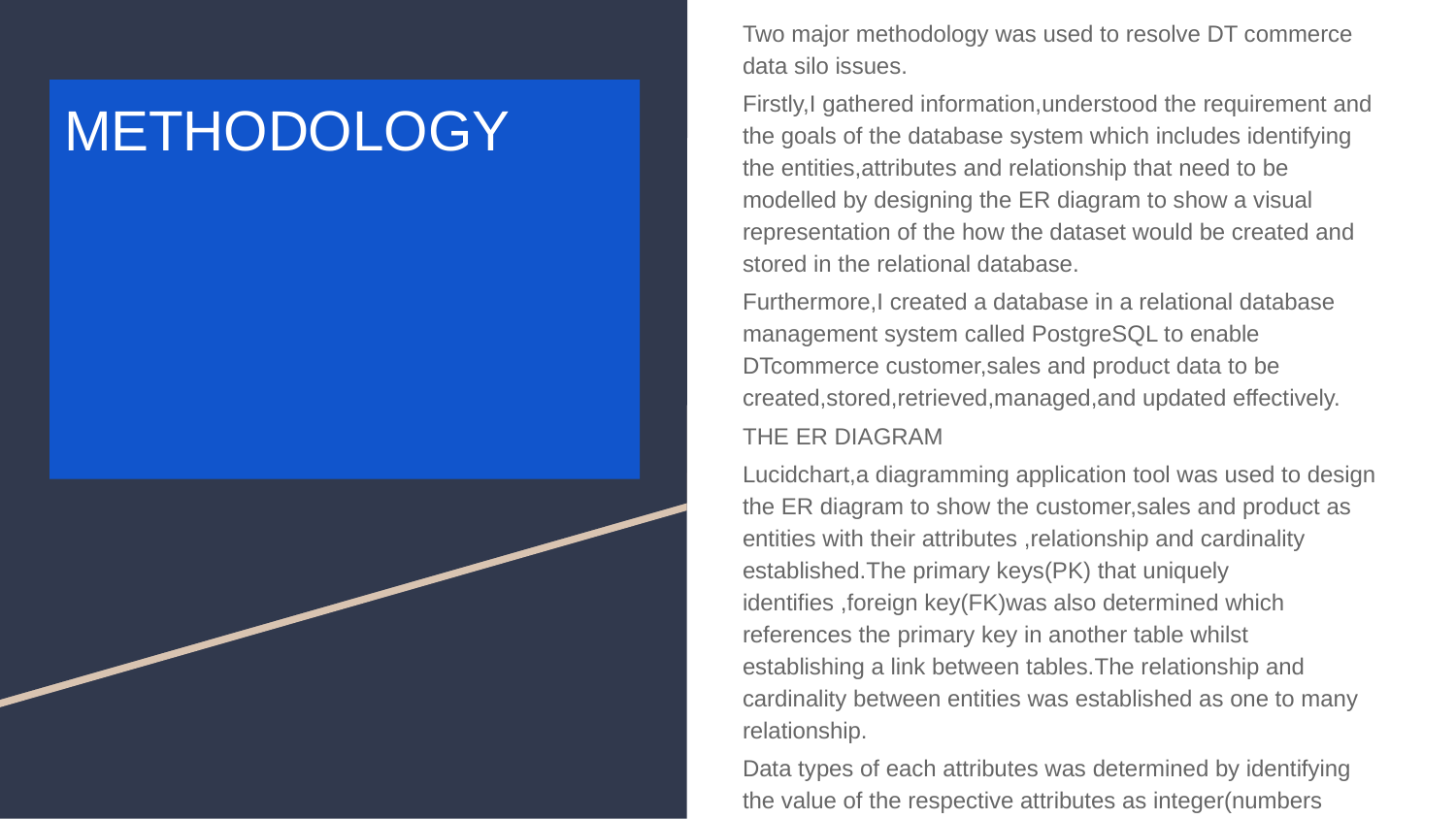

Two major methodology was used to resolve DT commerce  data silo issues.
Firstly,I gathered information,understood the requirement and the goals of the database system which includes identifying the entities,attributes and relationship that need to be modelled by designing the ER diagram to show a visual representation of the how the dataset would be created and stored in the relational database.
Furthermore,I created a database in a relational database management system called PostgreSQL to enable DTcommerce customer,sales and product data to be created,stored,retrieved,managed,and updated effectively.
THE ER DIAGRAM
Lucidchart,a diagramming application tool was used to design the ER diagram to show the customer,sales and product as entities with their attributes ,relationship and cardinality established.The primary keys(PK) that uniquely identifies ,foreign key(FK)was also determined which references the primary key in another table whilst establishing a link between tables.The relationship and cardinality between entities was established as one to many relationship.
Data types of each attributes was determined by identifying the value of the respective attributes as integer(numbers without fraction),varchar(strings with letter,numbers and special characters),float(decimal number)and date(date format).
Elimination of  redundancy and data integrity was ensured .A proper review with the Ecommerce client to validate accuracy and effectiveness of the database design was conducted.
DATABASE CREATION WITH POSTGRESQL
DTcommerce database was created in the database system where the customer,sales,product  table was created and  populated with data by using the Copy command,From clause and the data file path.

# METHODOLOGY